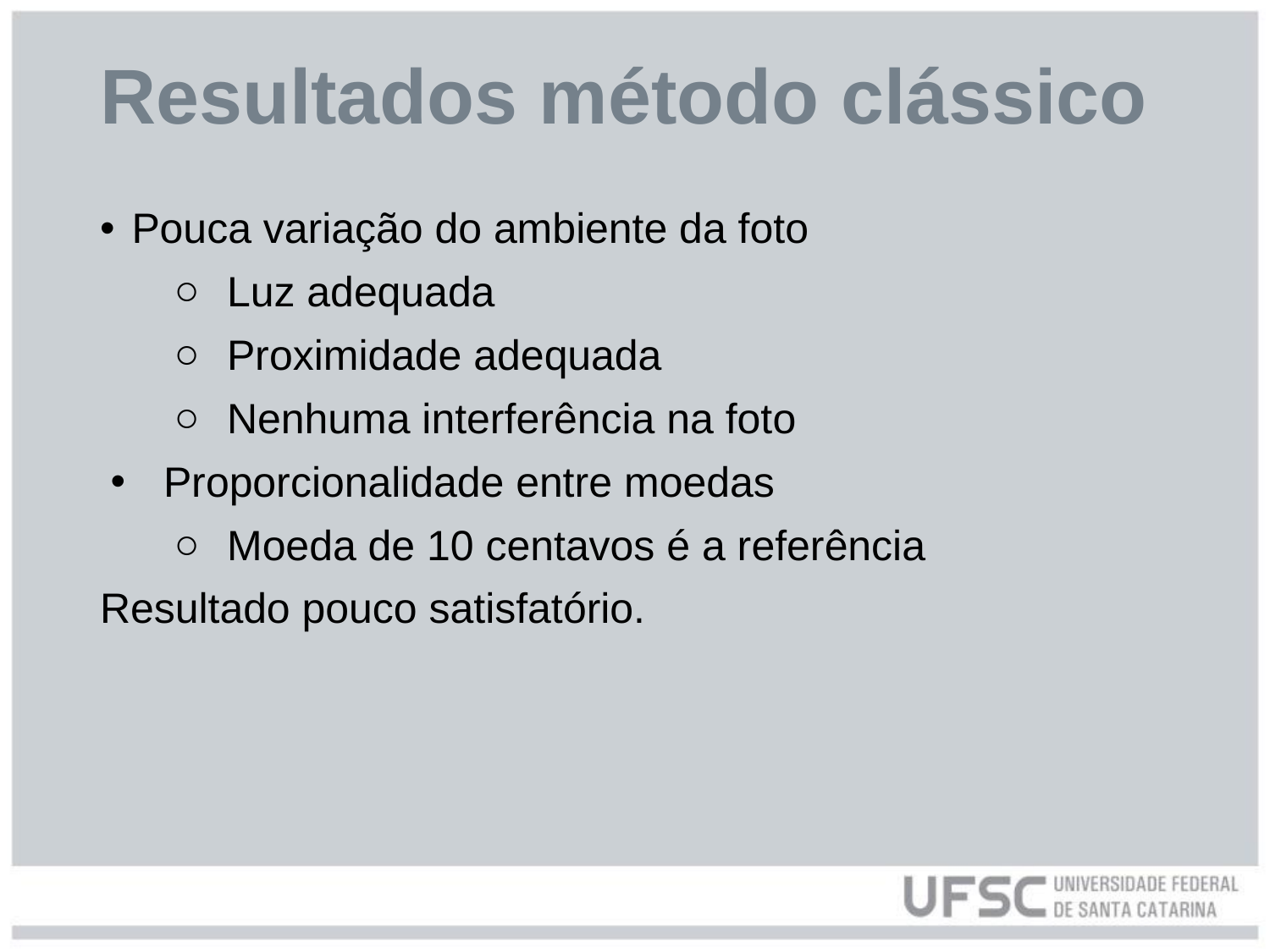

# Resultados método clássico
Pouca variação do ambiente da foto
Luz adequada
Proximidade adequada
Nenhuma interferência na foto
Proporcionalidade entre moedas
Moeda de 10 centavos é a referência
Resultado pouco satisfatório.